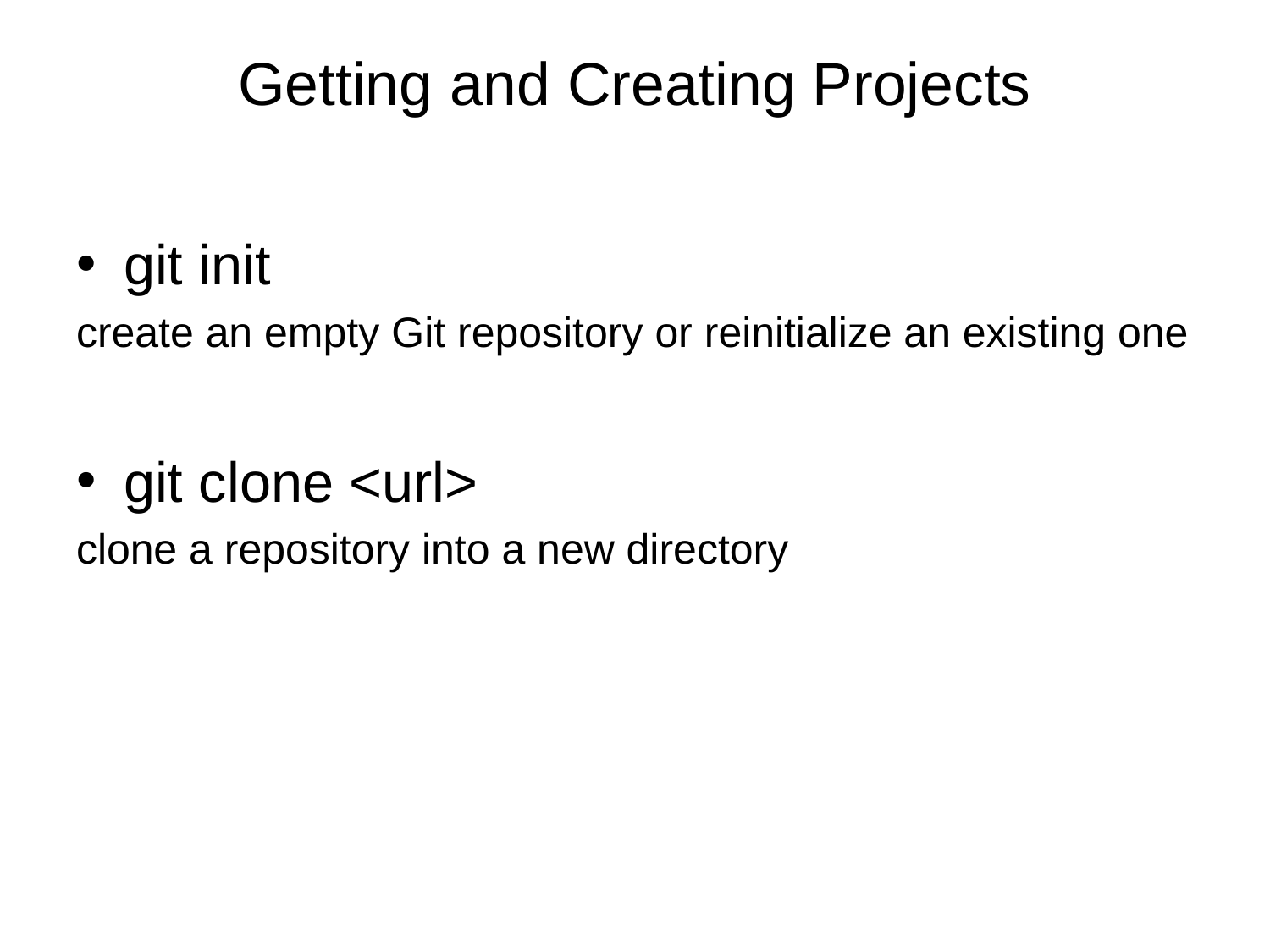

# Getting and Creating Projects
git init
create an empty Git repository or reinitialize an existing one

git clone <url>
clone a repository into a new directory